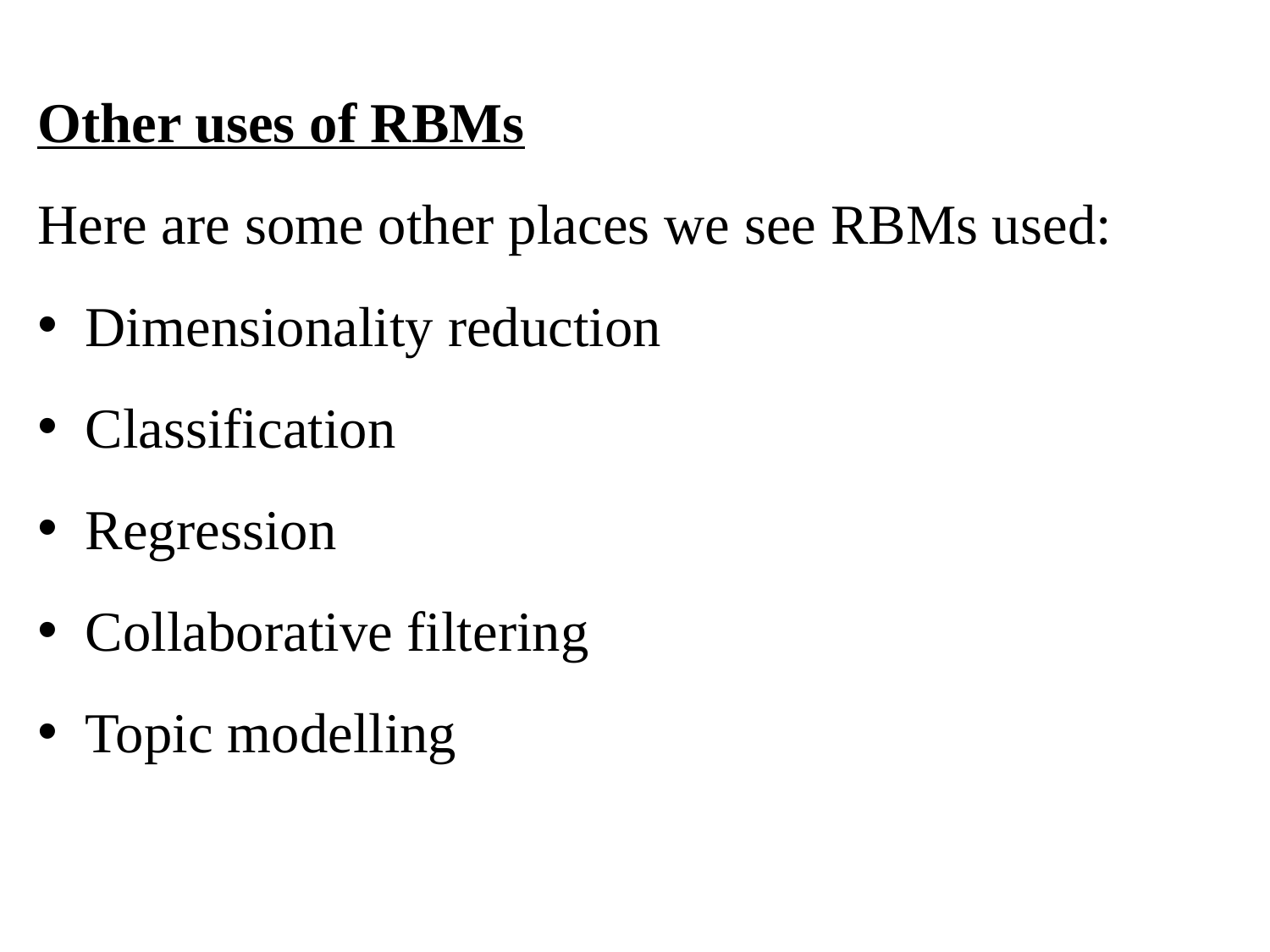

Other uses of RBMs
Here are some other places we see RBMs used:
Dimensionality reduction
Classification
Regression
Collaborative filtering
Topic modelling